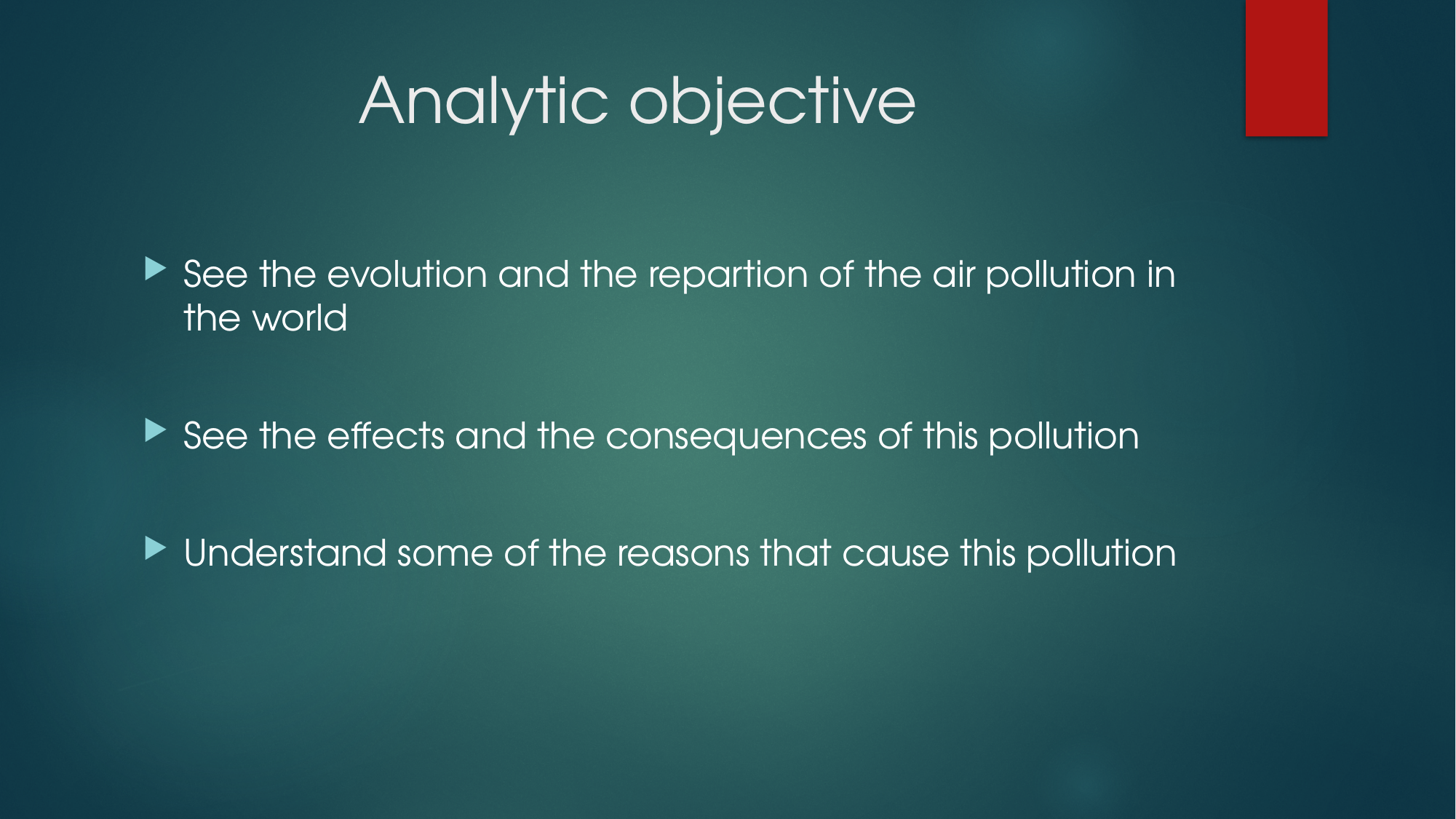

# Analytic objective
See the evolution and the repartion of the air pollution in the world

See the effects and the consequences of this pollution

Understand some of the reasons that cause this pollution